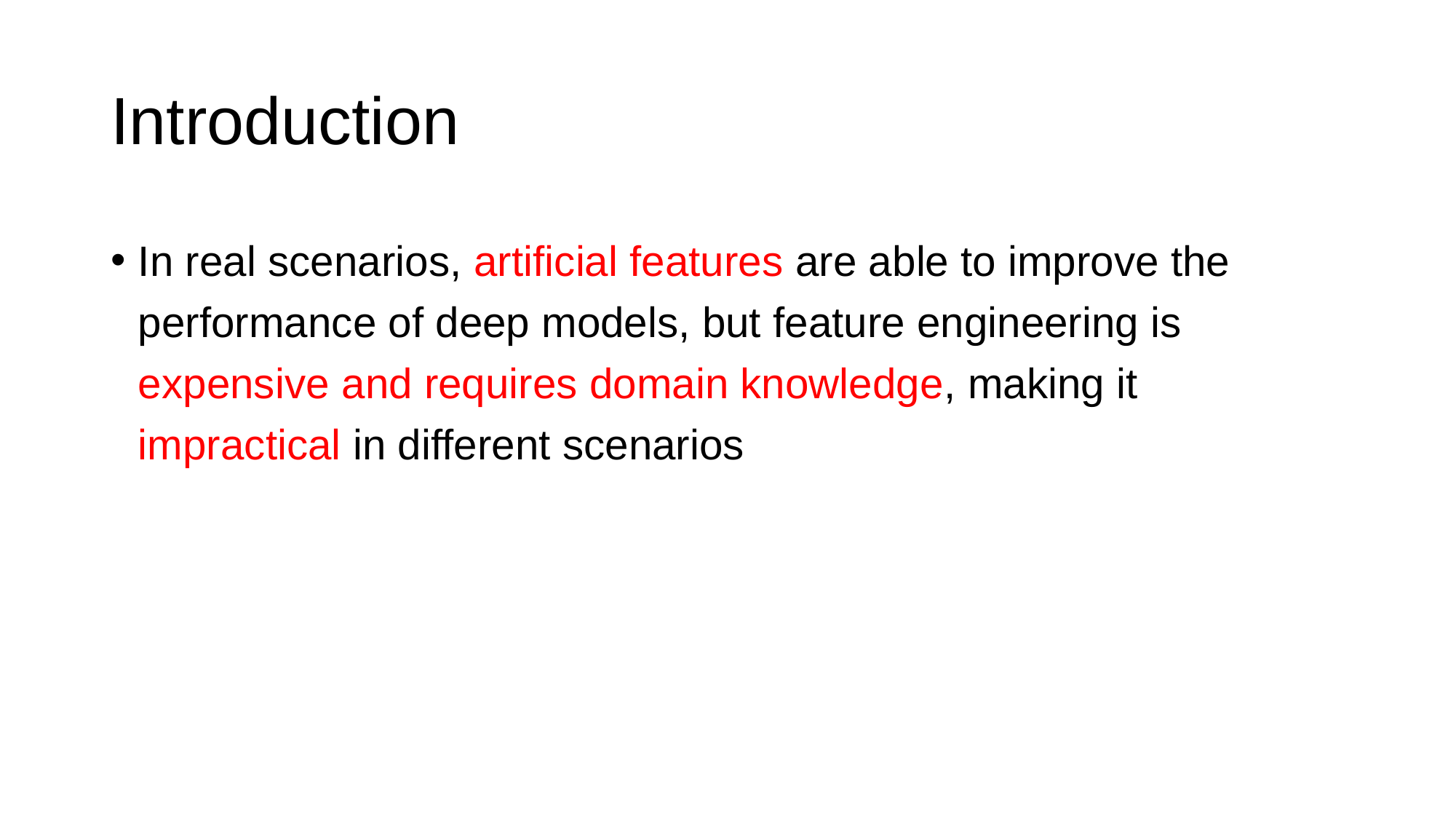

# Introduction
In real scenarios, artificial features are able to improve the performance of deep models, but feature engineering is expensive and requires domain knowledge, making it impractical in different scenarios